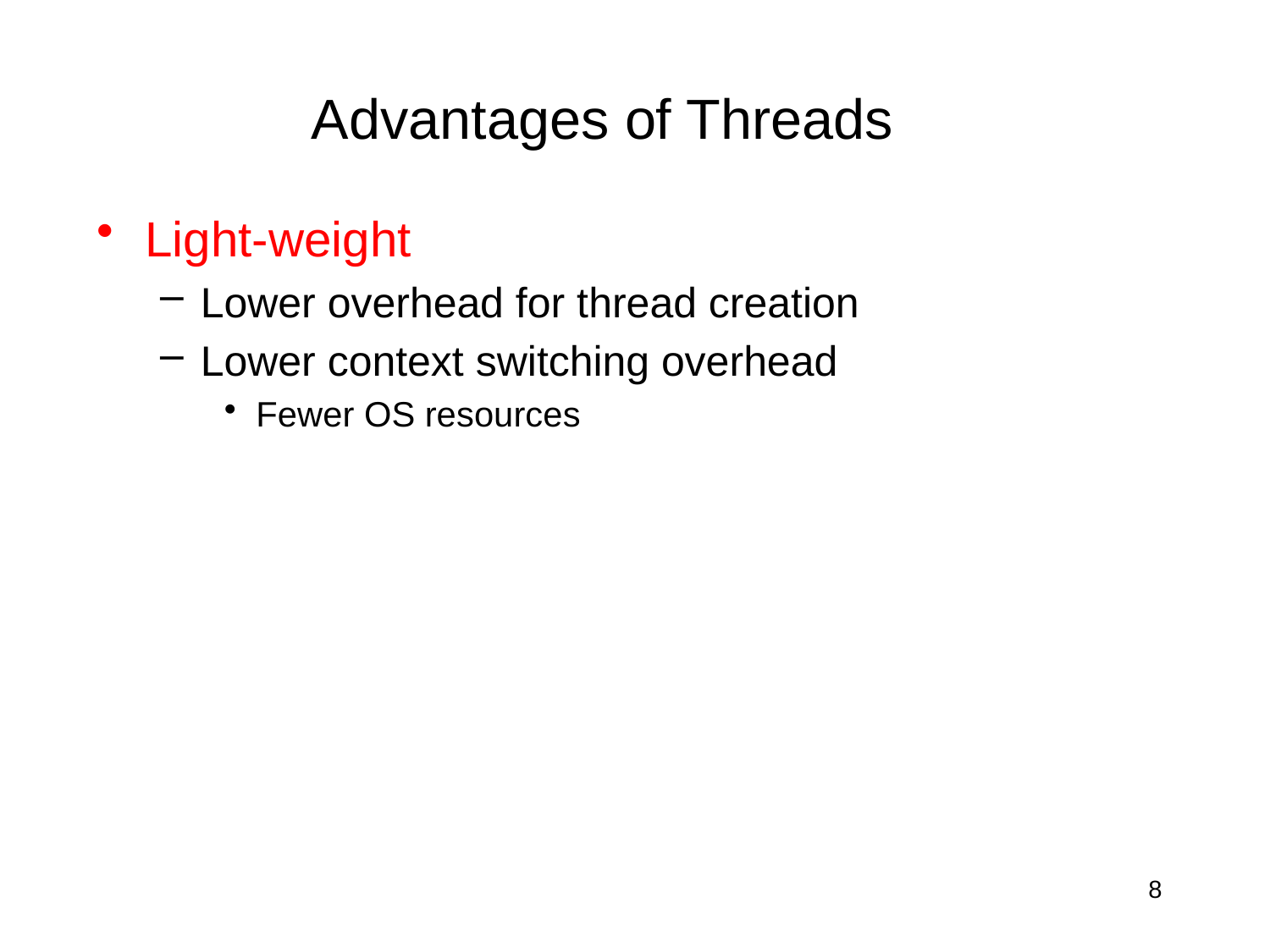

# Advantages of Threads
Light-weight
Lower overhead for thread creation
Lower context switching overhead
Fewer OS resources

8